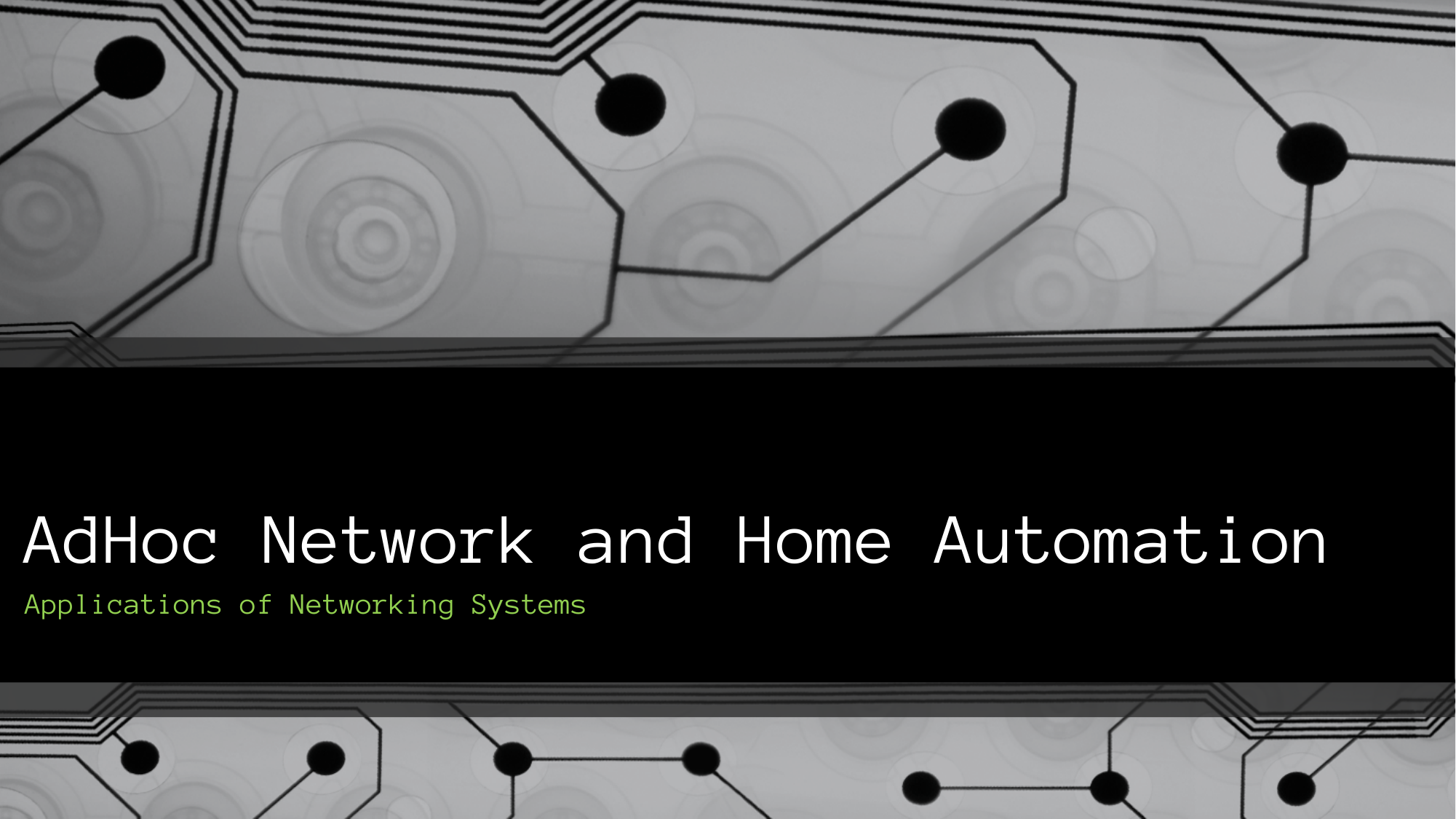

# AdHoc Network and Home Automation
Applications of Networking Systems